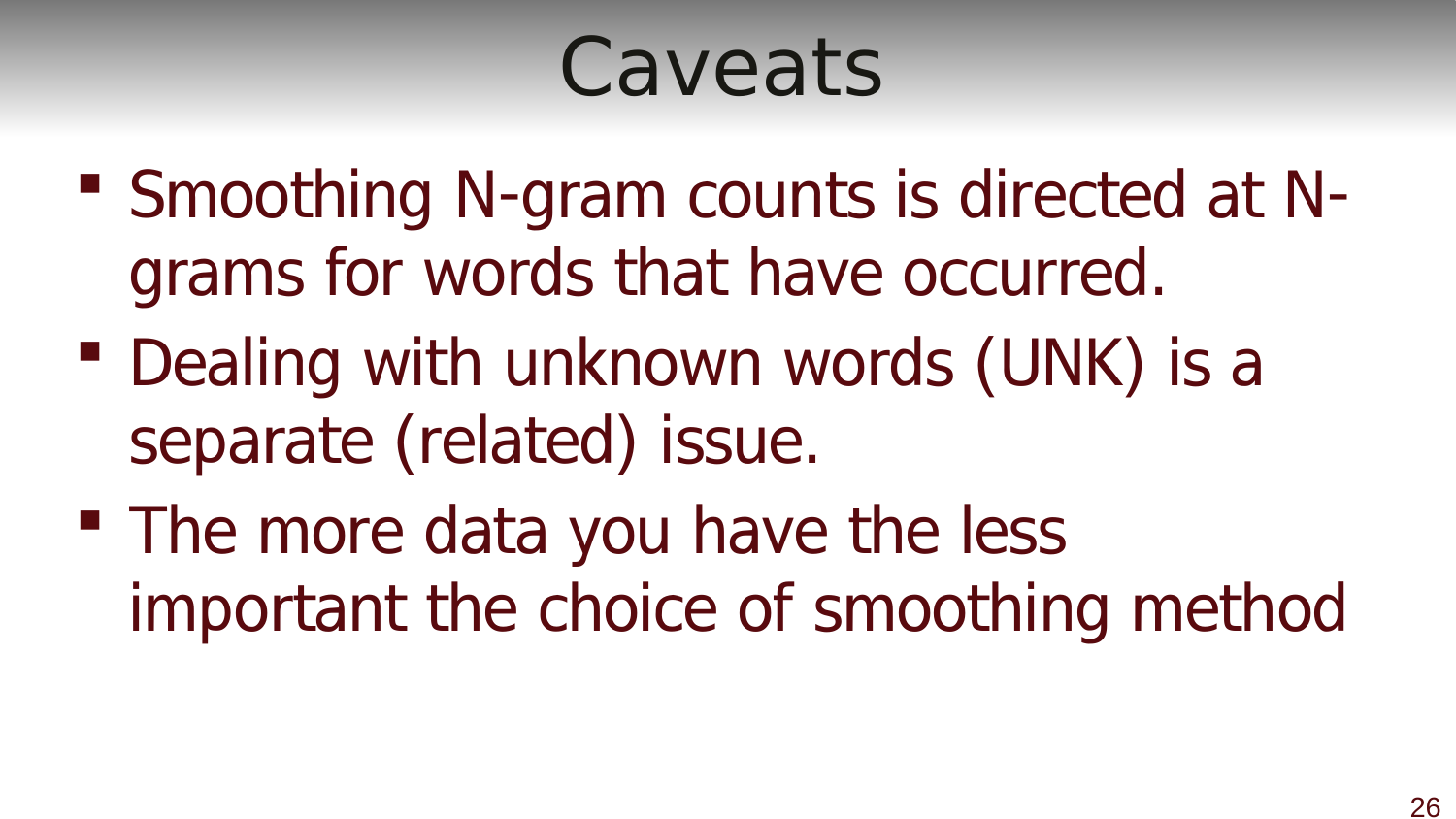

# Caveats
Smoothing N-gram counts is directed at N-grams for words that have occurred.
Dealing with unknown words (UNK) is a separate (related) issue.
The more data you have the less important the choice of smoothing method
26